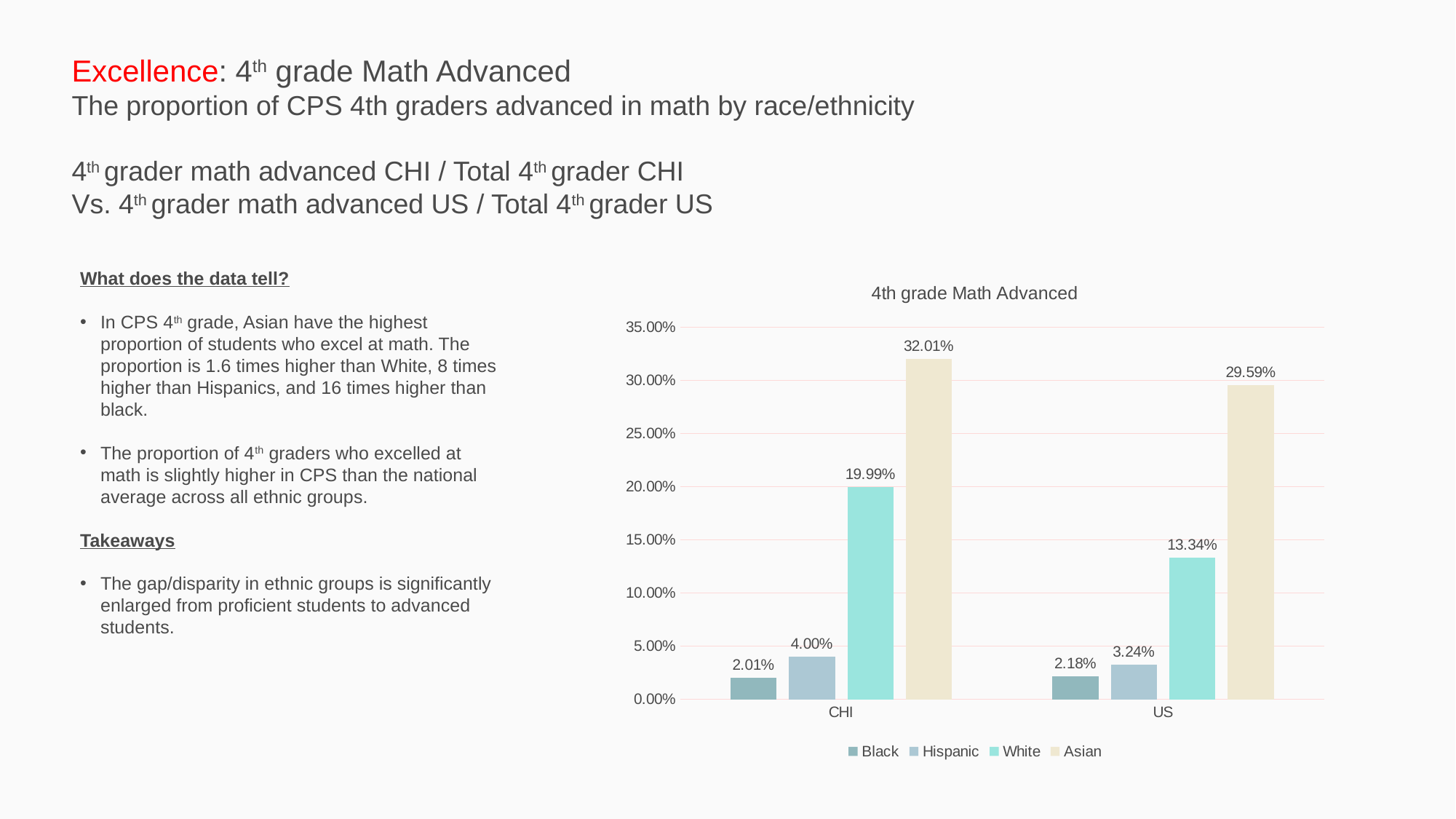

Excellence: 4th grade Math Advanced
The proportion of CPS 4th graders advanced in math by race/ethnicity

4th grader math advanced CHI / Total 4th grader CHI
Vs. 4th grader math advanced US / Total 4th grader US

What does the data tell?

In CPS 4th grade, Asian have the highest proportion of students who excel at math. The proportion is 1.6 times higher than White, 8 times higher than Hispanics, and 16 times higher than black.

The proportion of 4th graders who excelled at math is slightly higher in CPS than the national average across all ethnic groups.

Takeaways

The gap/disparity in ethnic groups is significantly enlarged from proficient students to advanced students.

### Chart: 4th grade Math Advanced

| Category | Black | Hispanic | White | Asian |
|---|---|---|---|---|
| CHI | 0.020060422960725077 | 0.04003079291762895 | 0.19992003198720512 | 0.32011070110701106 |
| US | 0.02181818181818182 | 0.03235294117647059 | 0.13341568869672638 | 0.29591836734693877 |